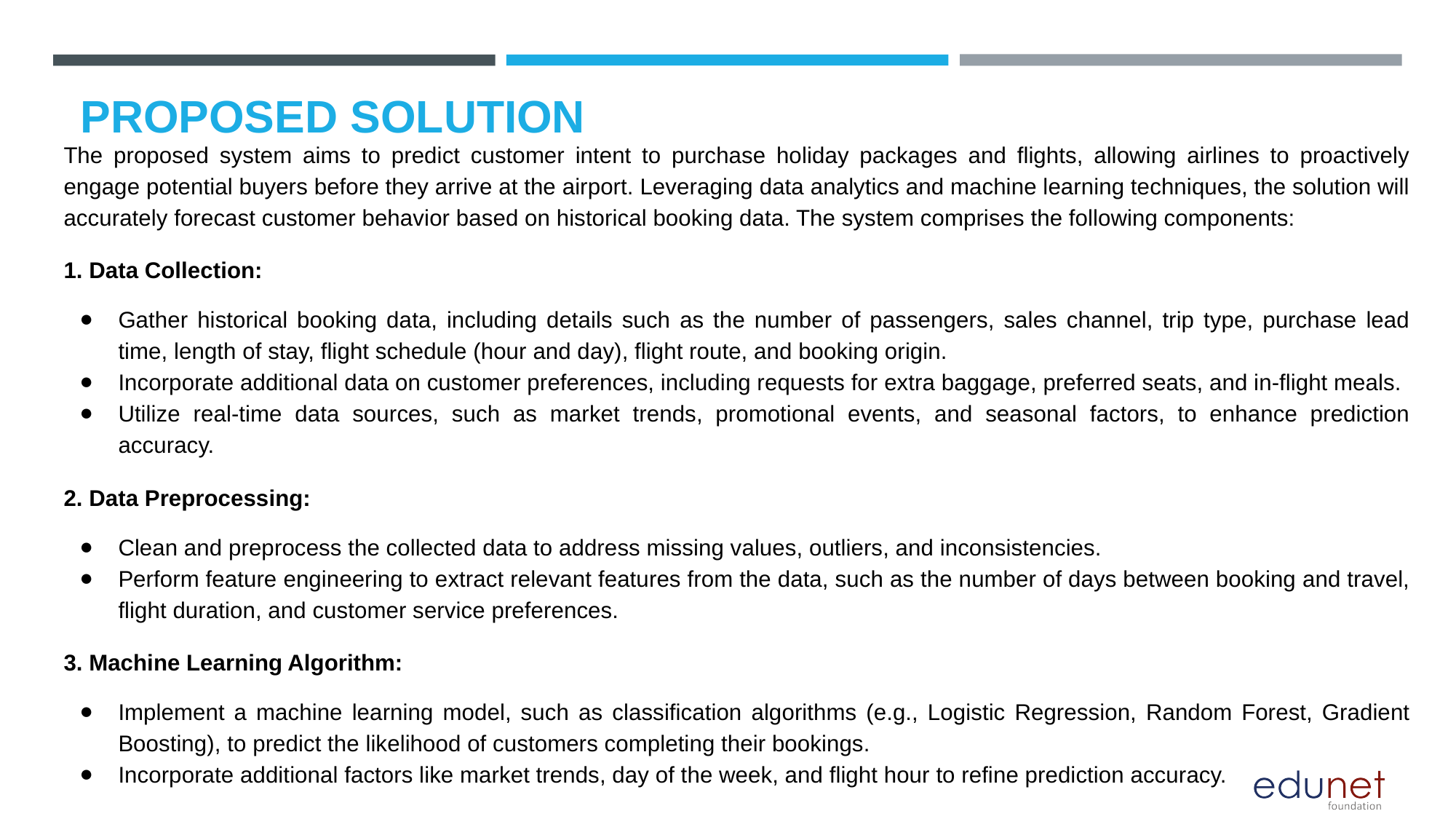

# PROPOSED SOLUTION
The proposed system aims to predict customer intent to purchase holiday packages and flights, allowing airlines to proactively engage potential buyers before they arrive at the airport. Leveraging data analytics and machine learning techniques, the solution will accurately forecast customer behavior based on historical booking data. The system comprises the following components:
1. Data Collection:
Gather historical booking data, including details such as the number of passengers, sales channel, trip type, purchase lead time, length of stay, flight schedule (hour and day), flight route, and booking origin.
Incorporate additional data on customer preferences, including requests for extra baggage, preferred seats, and in-flight meals.
Utilize real-time data sources, such as market trends, promotional events, and seasonal factors, to enhance prediction accuracy.
2. Data Preprocessing:
Clean and preprocess the collected data to address missing values, outliers, and inconsistencies.
Perform feature engineering to extract relevant features from the data, such as the number of days between booking and travel, flight duration, and customer service preferences.
3. Machine Learning Algorithm:
Implement a machine learning model, such as classification algorithms (e.g., Logistic Regression, Random Forest, Gradient Boosting), to predict the likelihood of customers completing their bookings.
Incorporate additional factors like market trends, day of the week, and flight hour to refine prediction accuracy.